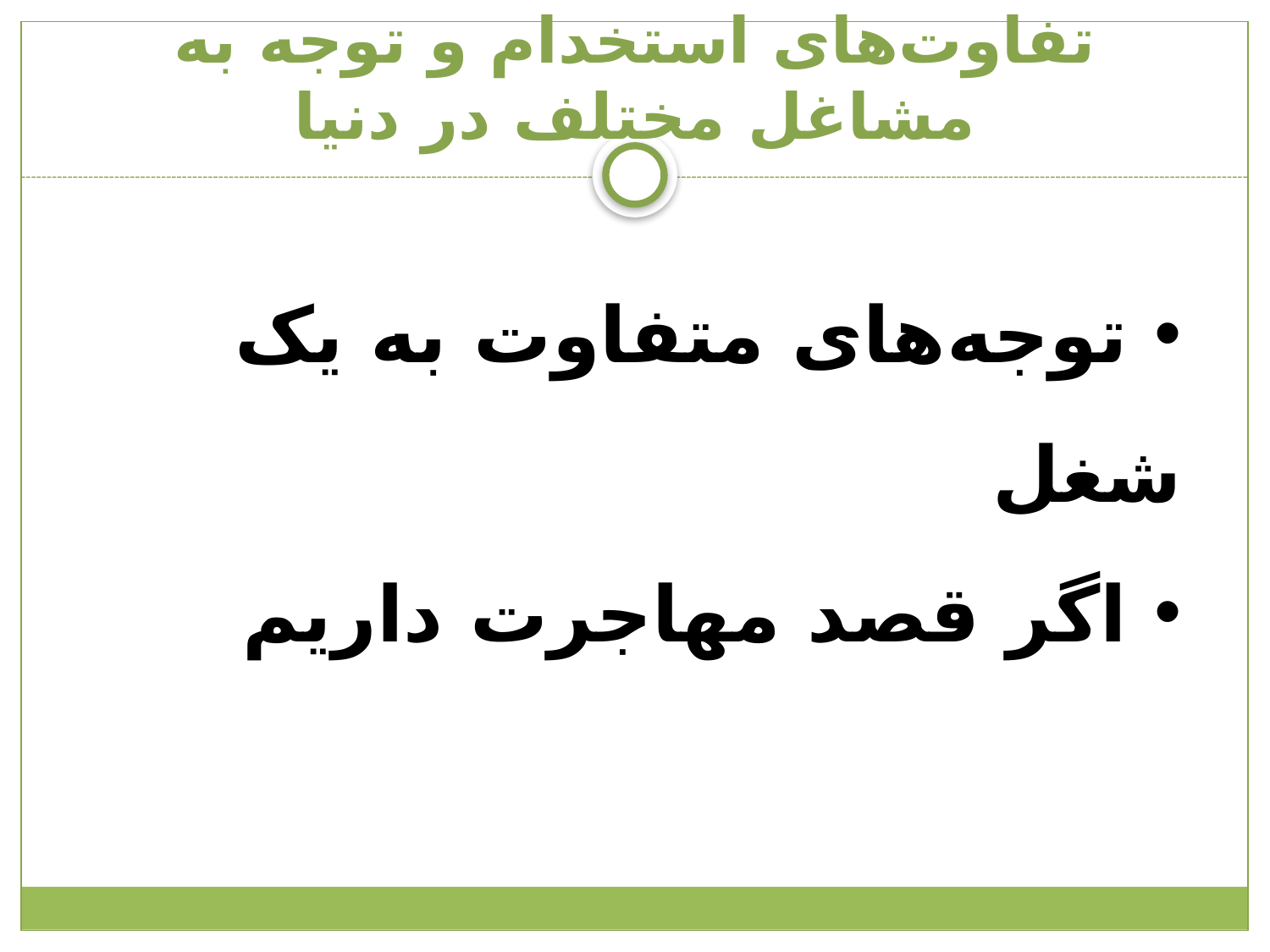

# تفاوت‌های استخدام و توجه به مشاغل مختلف در دنیا
 توجه‌های متفاوت به یک شغل
 اگر قصد مهاجرت داریم